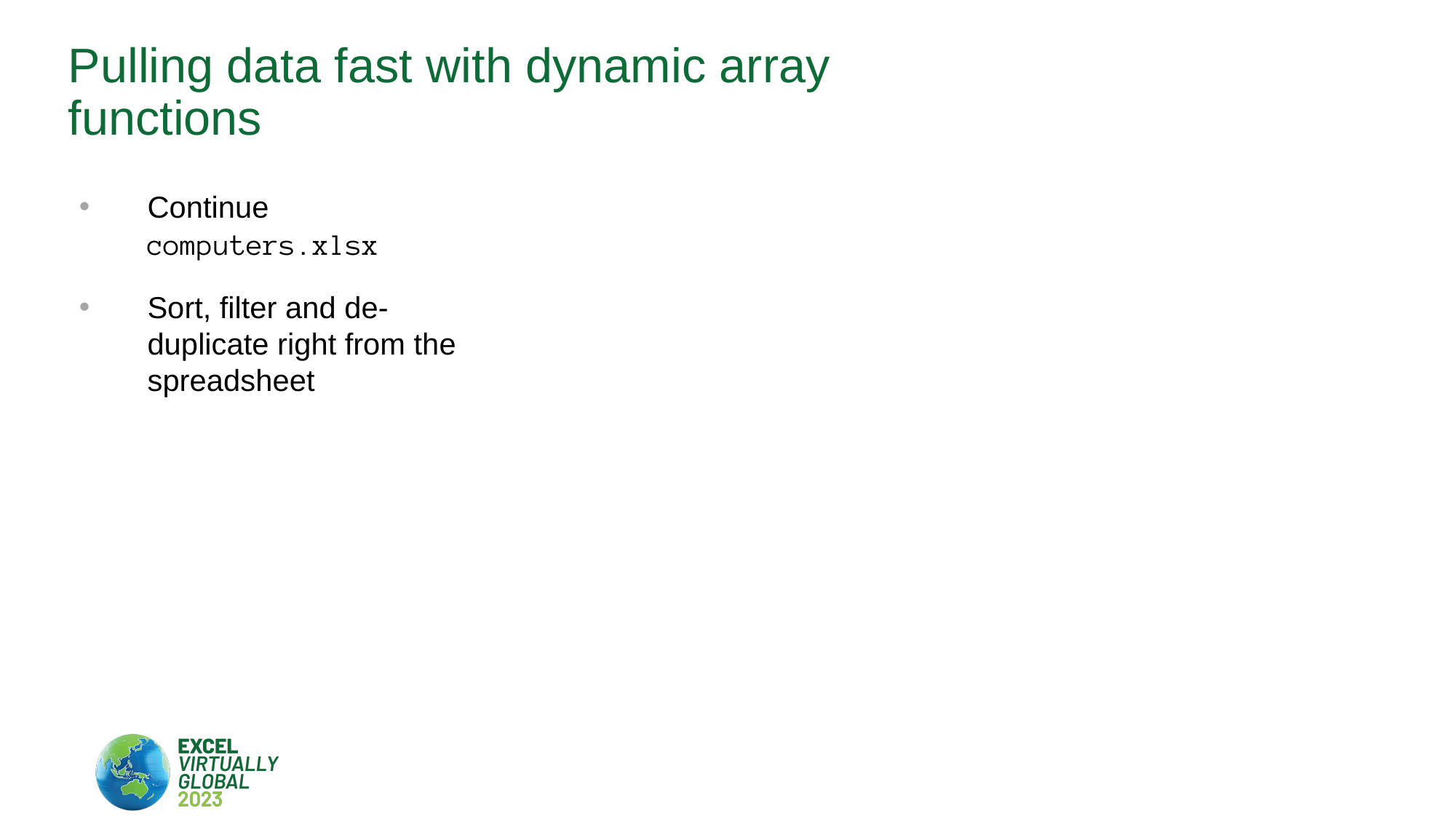

# Pulling data fast with dynamic array functions
Continue computers.xlsx
Sort, filter and de-duplicate right from the spreadsheet